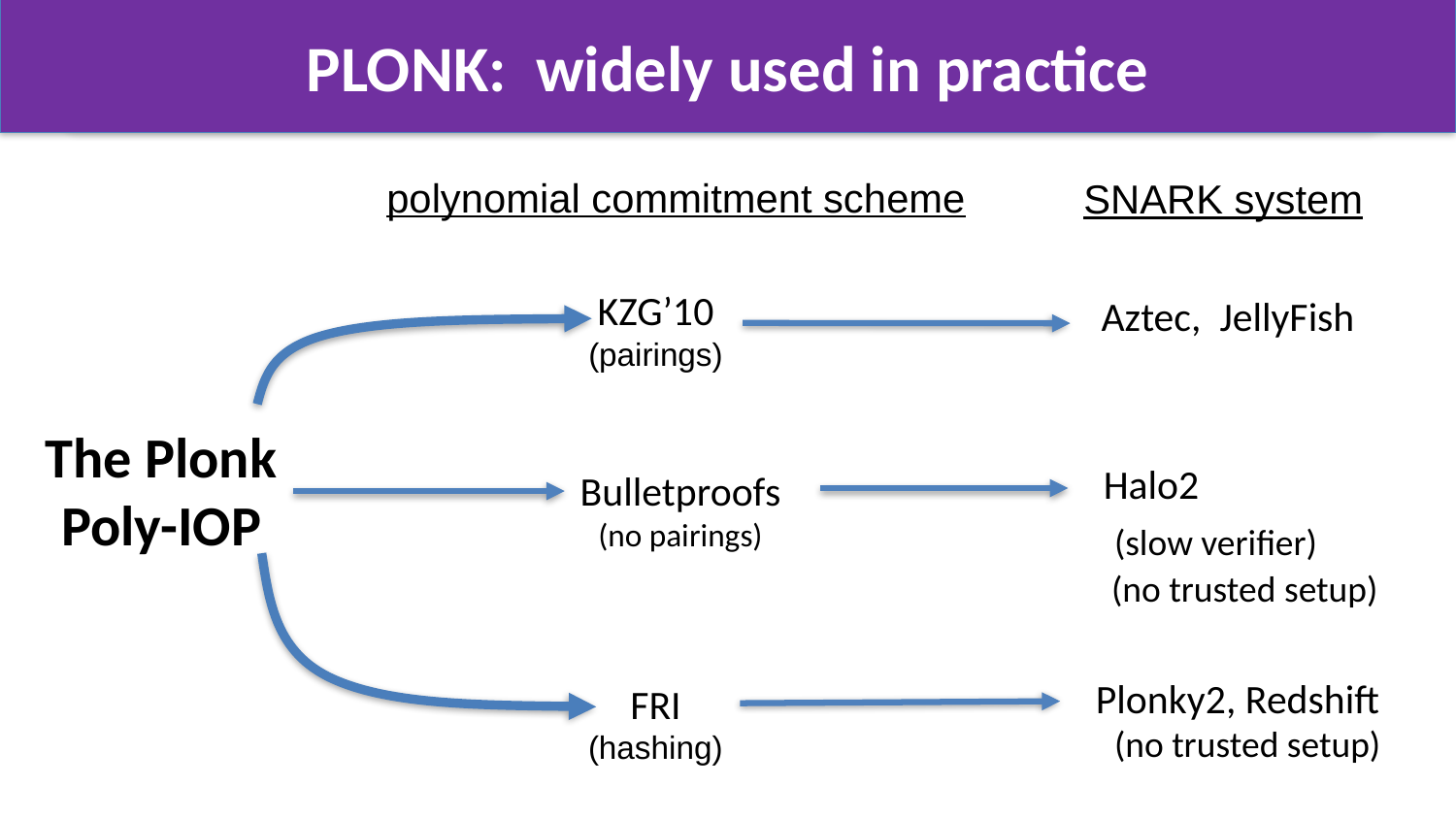

# PLONK:  widely used in practice
polynomial commitment scheme
SNARK system
KZG’10
(pairings)
Aztec,  JellyFish

The Plonk
Poly-IOP
Halo2
 (slow verifier)
 (no trusted setup)
Bulletproofs
(no pairings)

FRI
(hashing)
Plonky2, Redshift
  (no trusted setup)